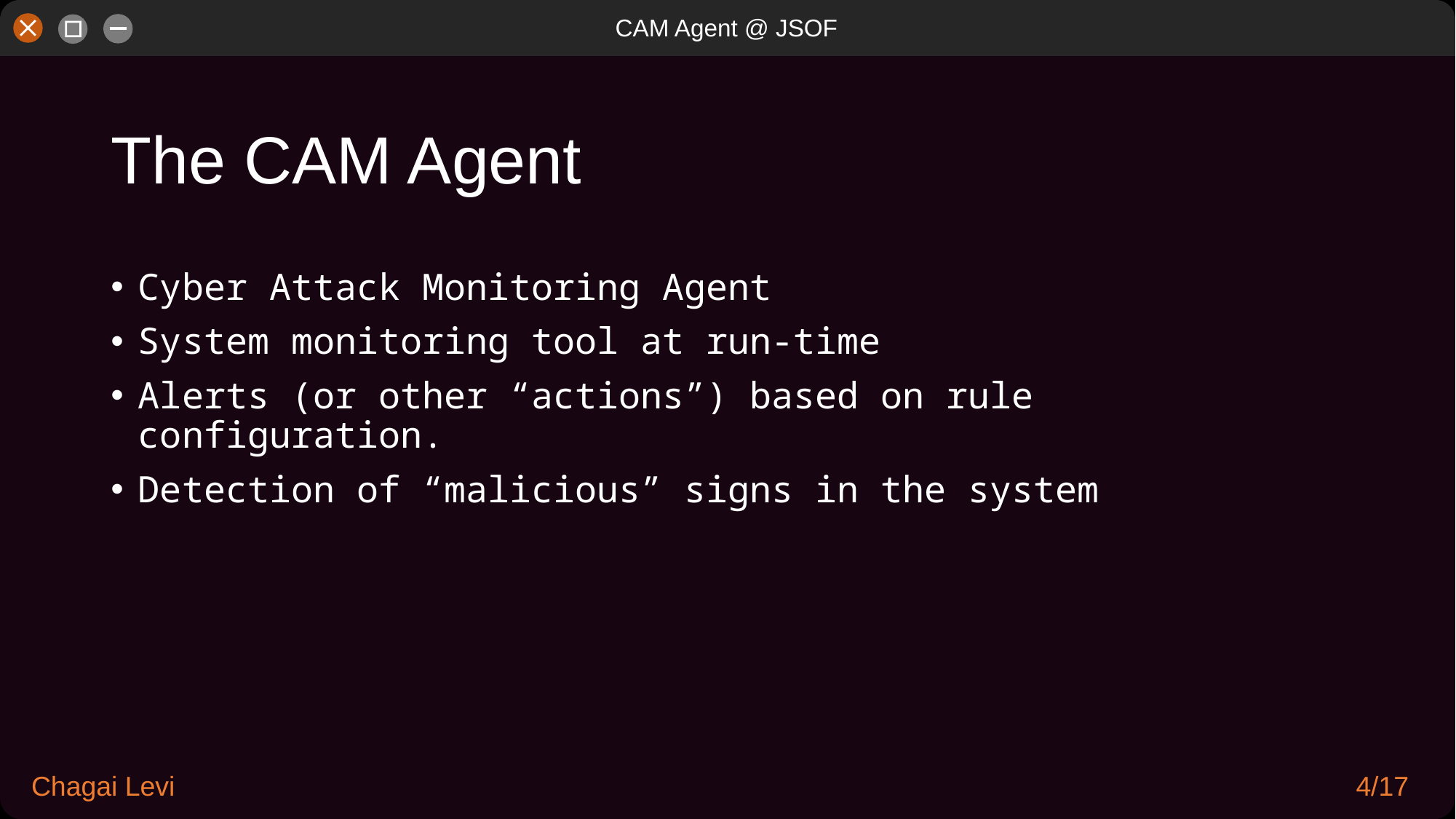

CAM Agent @ JSOF
# The CAM Agent
Cyber Attack Monitoring Agent
System monitoring tool at run-time
Alerts (or other “actions”) based on rule configuration.
Detection of “malicious” signs in the system

Chagai Levi
4/17